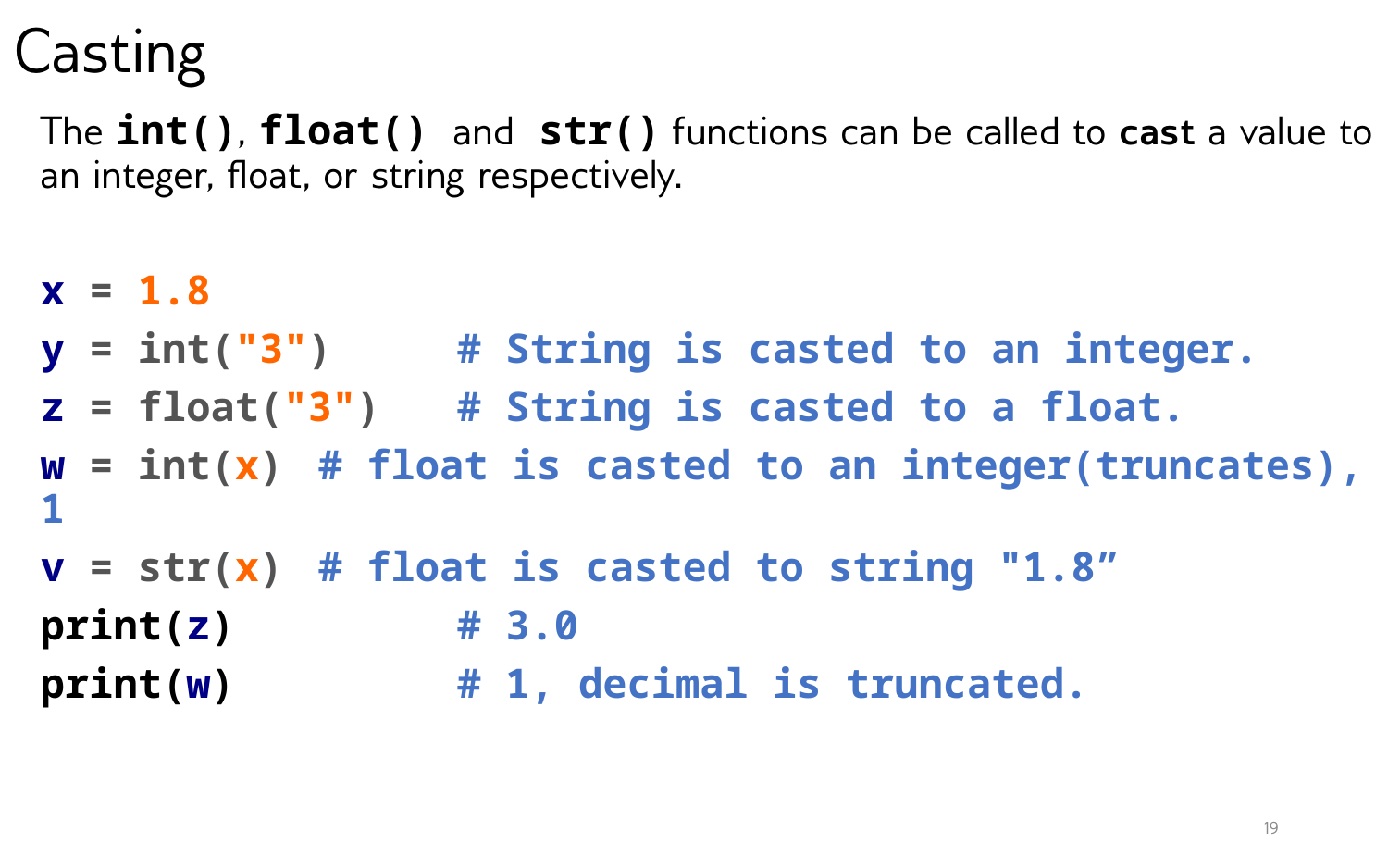

# Casting
The int(), float() and str() functions can be called to cast a value to an integer, float, or string respectively.

x = 1.8
y = int("3") 	# String is casted to an integer.
z = float("3")	# String is casted to a float.
w = int(x)	# float is casted to an integer(truncates), 1
v = str(x)	# float is casted to string "1.8”
print(z) 		# 3.0
print(w) 		# 1, decimal is truncated.

19